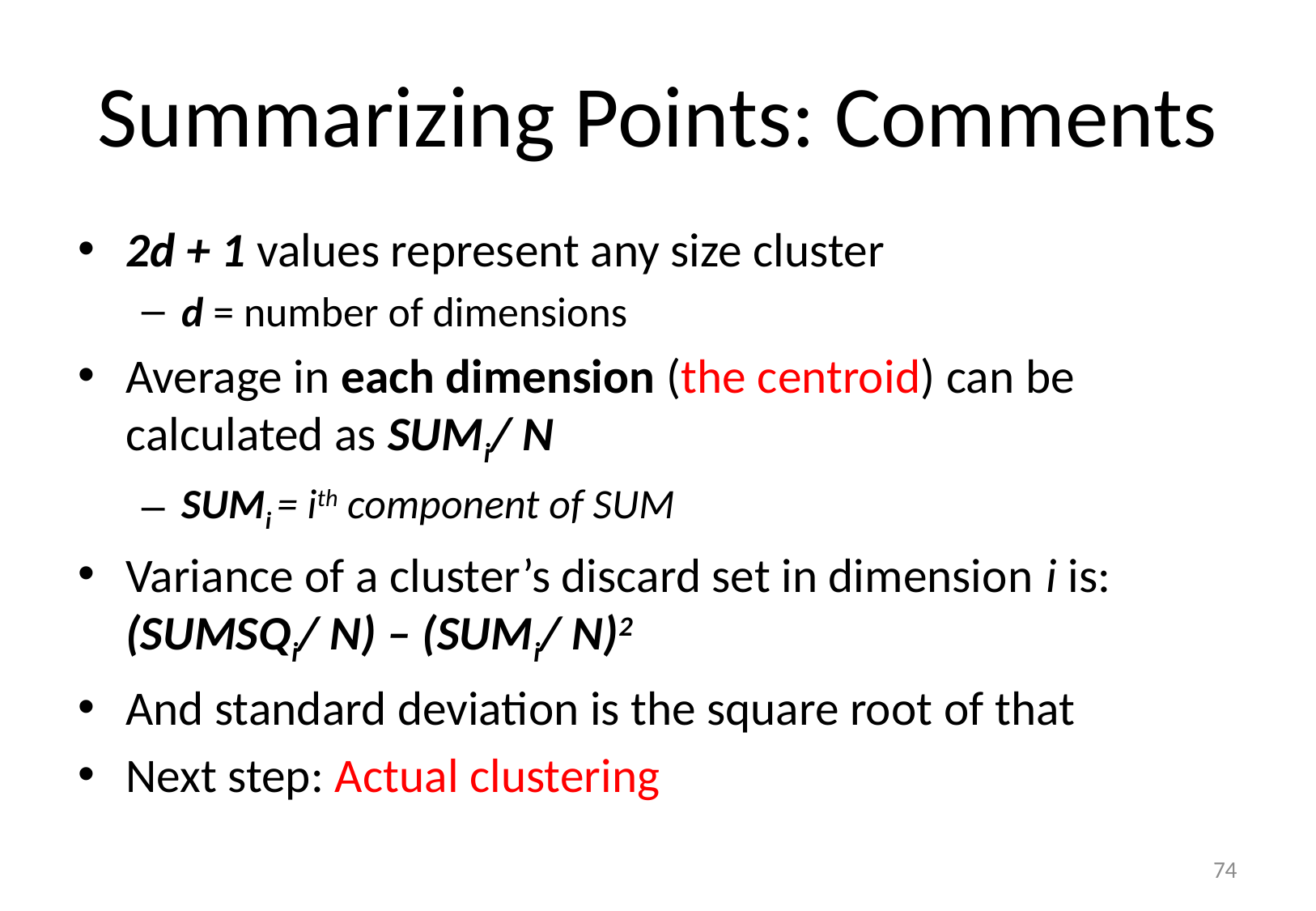

# Summarizing Points: Comments
2d + 1 values represent any size cluster
d = number of dimensions
Average in each dimension (the centroid) can be calculated as SUMi/ N
SUMi = ith component of SUM
Variance of a cluster’s discard set in dimension i is: (SUMSQi/ N) – (SUMi/ N)2
And standard deviation is the square root of that
Next step: Actual clustering

74